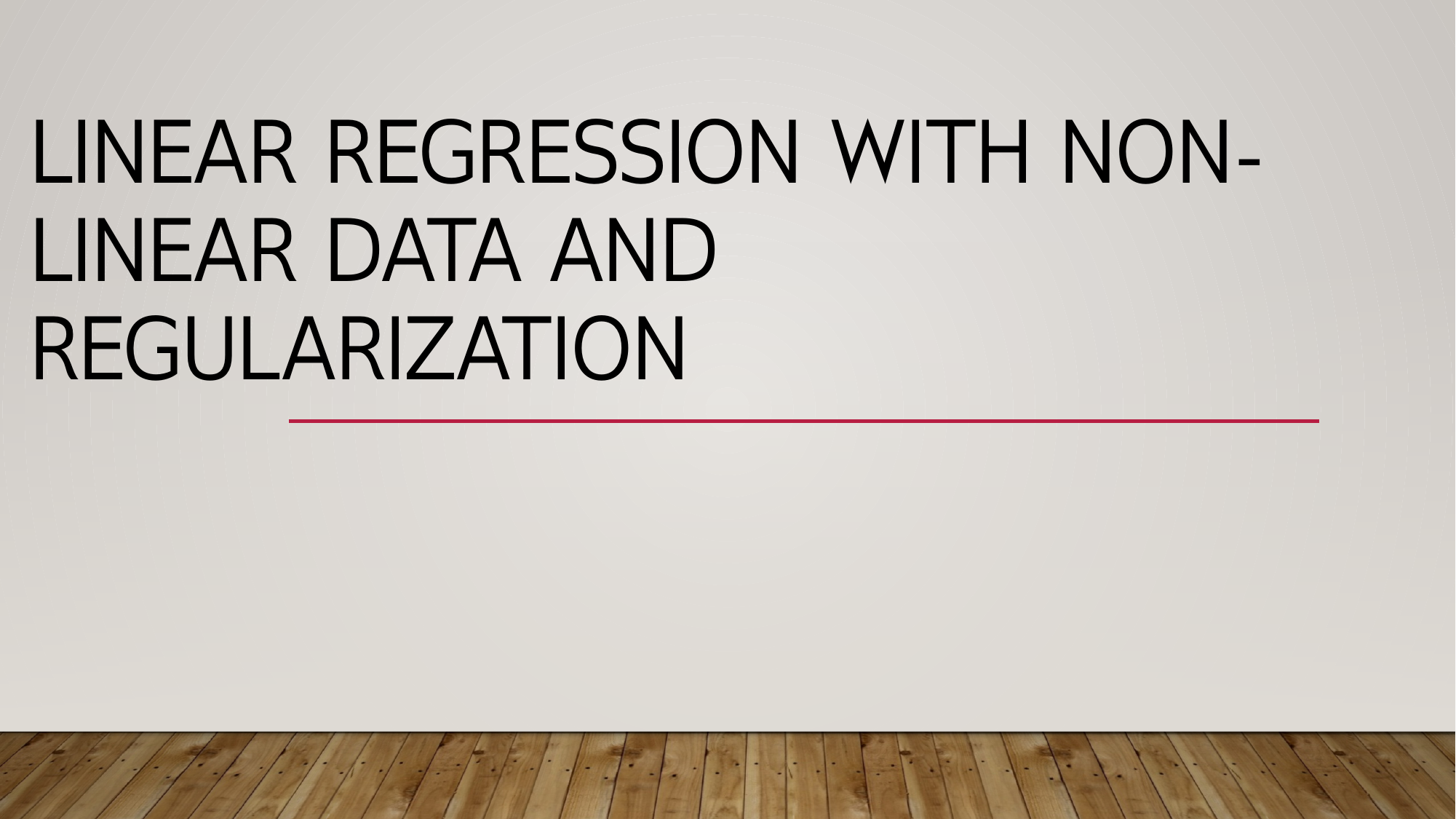

# Linear Regression with non-Linear Data and Regularization